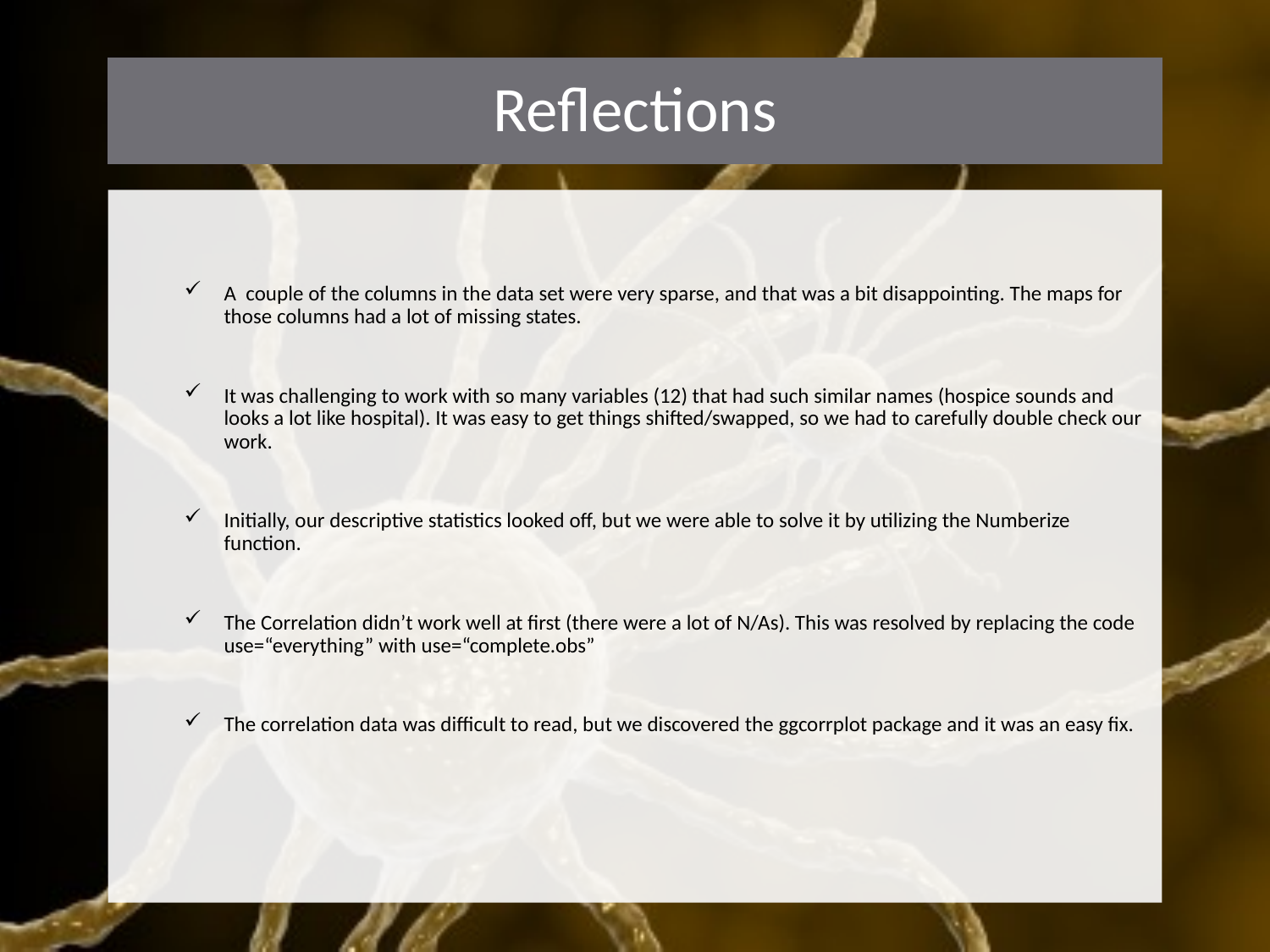

Reflections

A  couple of the columns in the data set were very sparse, and that was a bit disappointing. The maps for those columns had a lot of missing states.

It was challenging to work with so many variables (12) that had such similar names (hospice sounds and looks a lot like hospital). It was easy to get things shifted/swapped, so we had to carefully double check our work.

Initially, our descriptive statistics looked off, but we were able to solve it by utilizing the Numberize function.

The Correlation didn’t work well at first (there were a lot of N/As). This was resolved by replacing the code use=“everything” with use=“complete.obs”

The correlation data was difficult to read, but we discovered the ggcorrplot package and it was an easy fix.